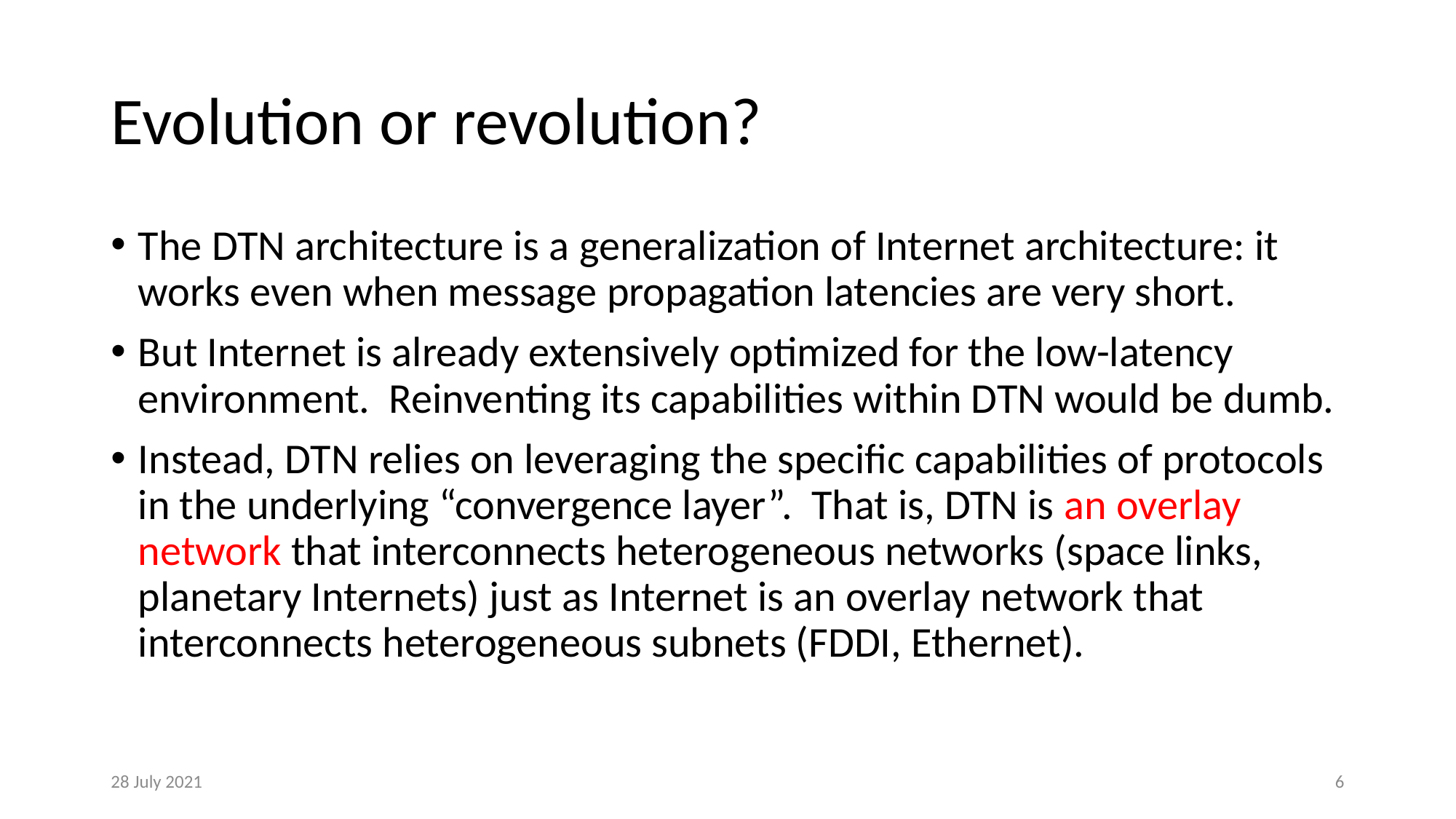

# Evolution or revolution?
The DTN architecture is a generalization of Internet architecture: it works even when message propagation latencies are very short.
But Internet is already extensively optimized for the low-latency environment.  Reinventing its capabilities within DTN would be dumb.
Instead, DTN relies on leveraging the specific capabilities of protocols in the underlying “convergence layer”.  That is, DTN is an overlay network that interconnects heterogeneous networks (space links, planetary Internets) just as Internet is an overlay network that interconnects heterogeneous subnets (FDDI, Ethernet).
28 July 2021
6